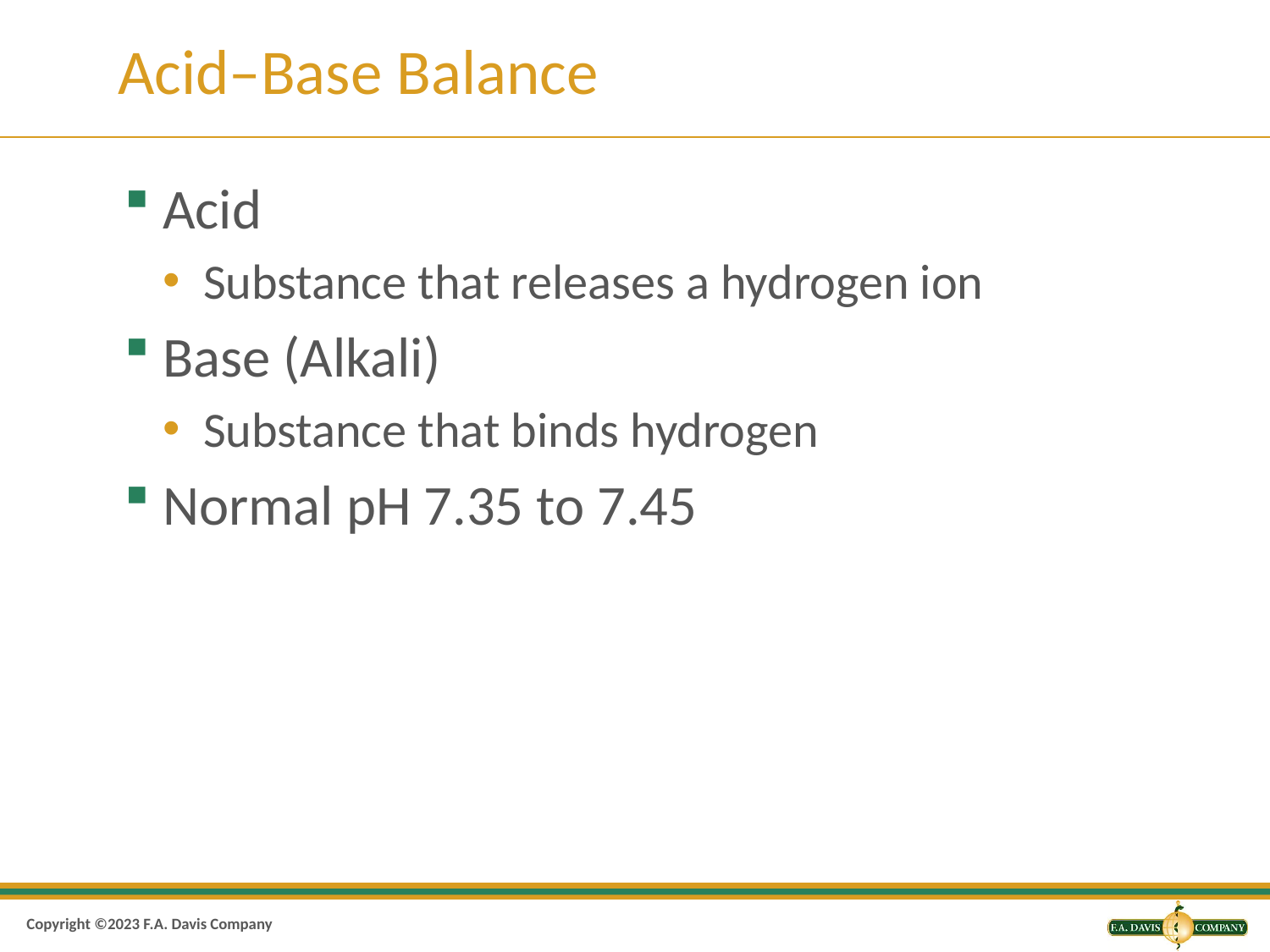

# Acid–Base Balance
Acid
Substance that releases a hydrogen ion
Base (Alkali)
Substance that binds hydrogen
Normal pH 7.35 to 7.45